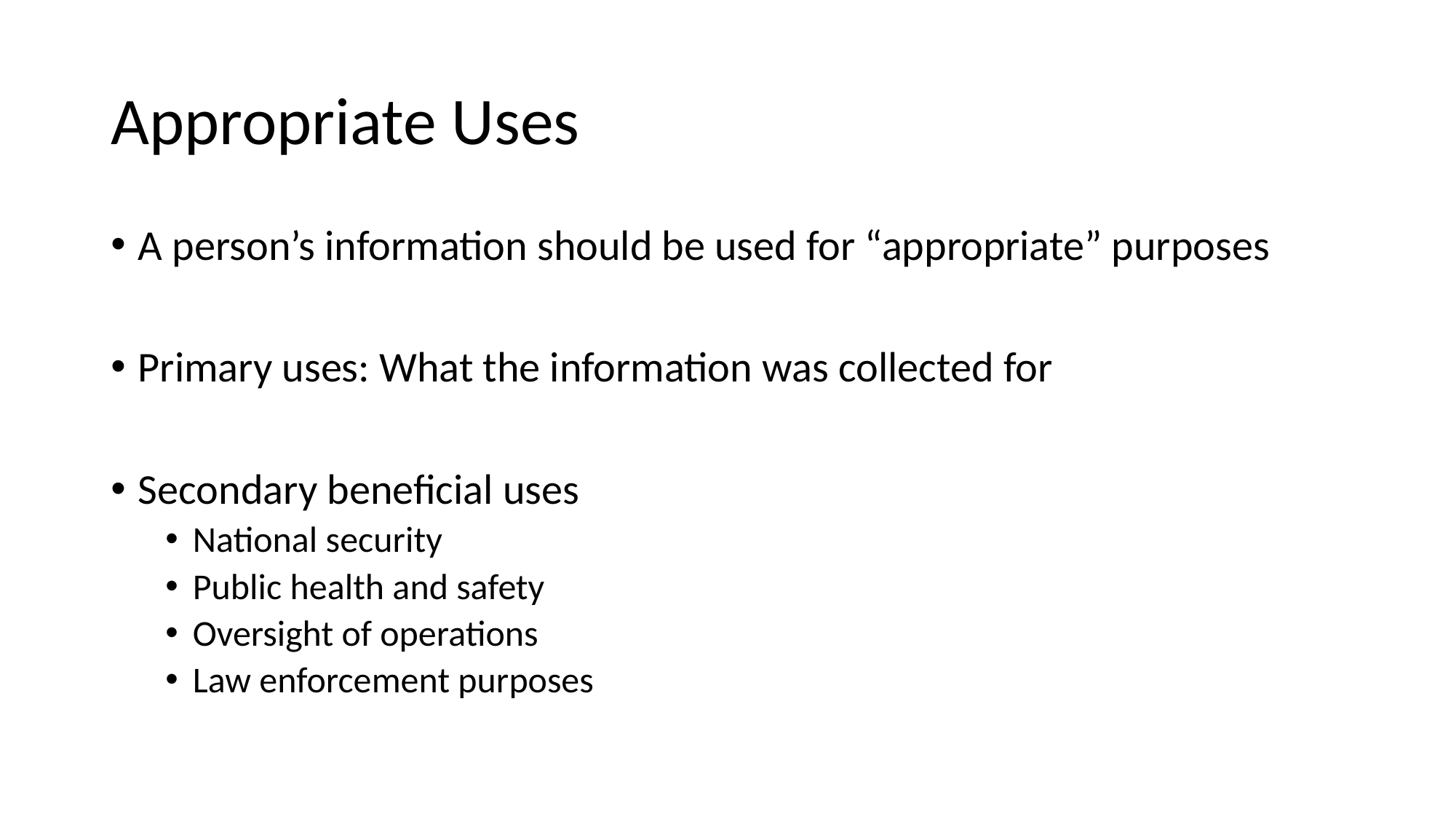

# Appropriate Uses
A person’s information should be used for “appropriate” purposes

Primary uses: What the information was collected for

Secondary beneficial uses
National security
Public health and safety
Oversight of operations
Law enforcement purposes